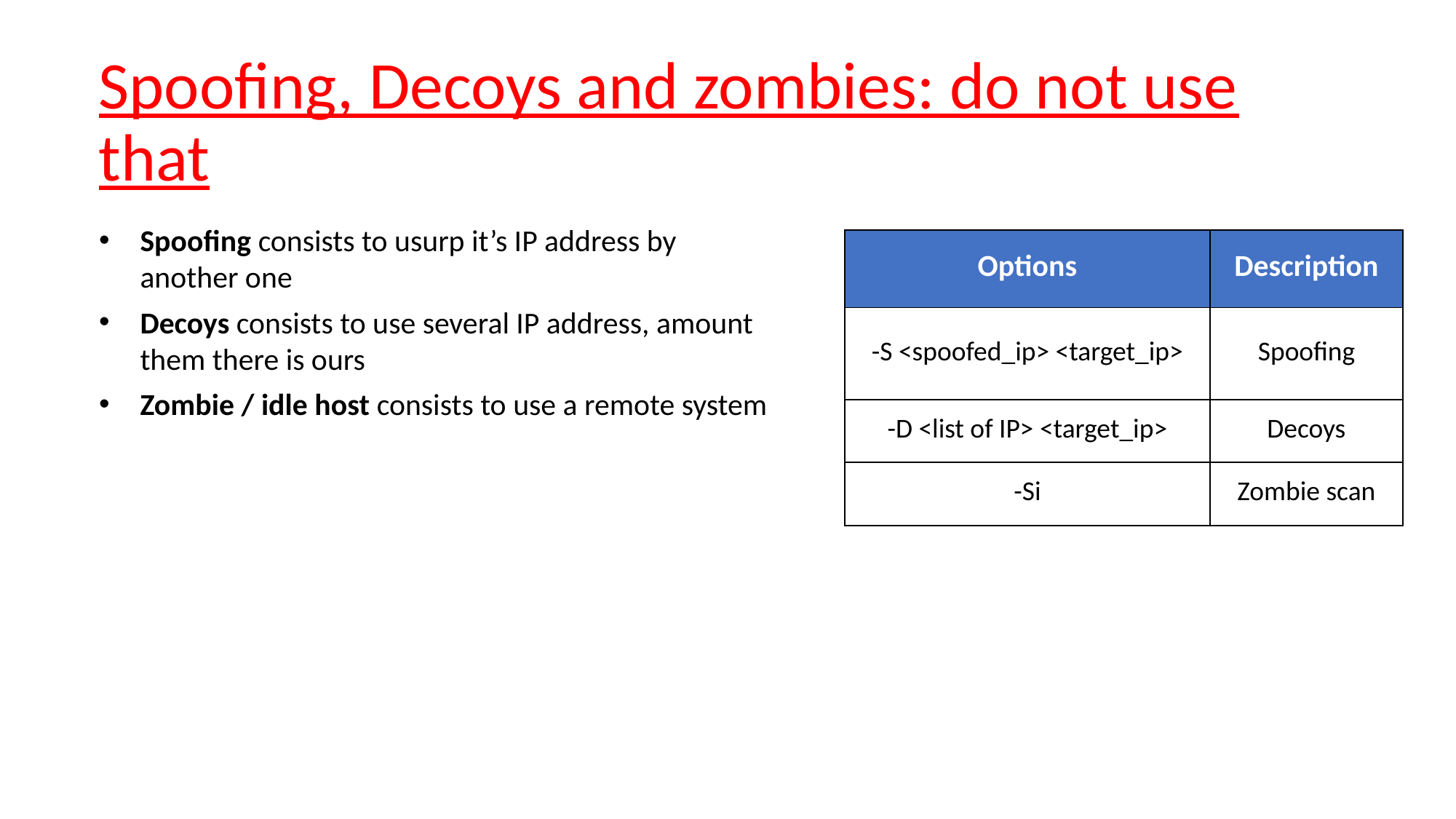

# Spoofing, Decoys and zombies: do not use that
Spoofing consists to usurp it’s IP address by another one
Decoys consists to use several IP address, amount them there is ours
Zombie / idle host consists to use a remote system
| Options | Description |
| --- | --- |
| -S <spoofed\_ip> <target\_ip> | Spoofing |
| -D <list of IP> <target\_ip> | Decoys |
| -Si | Zombie scan |